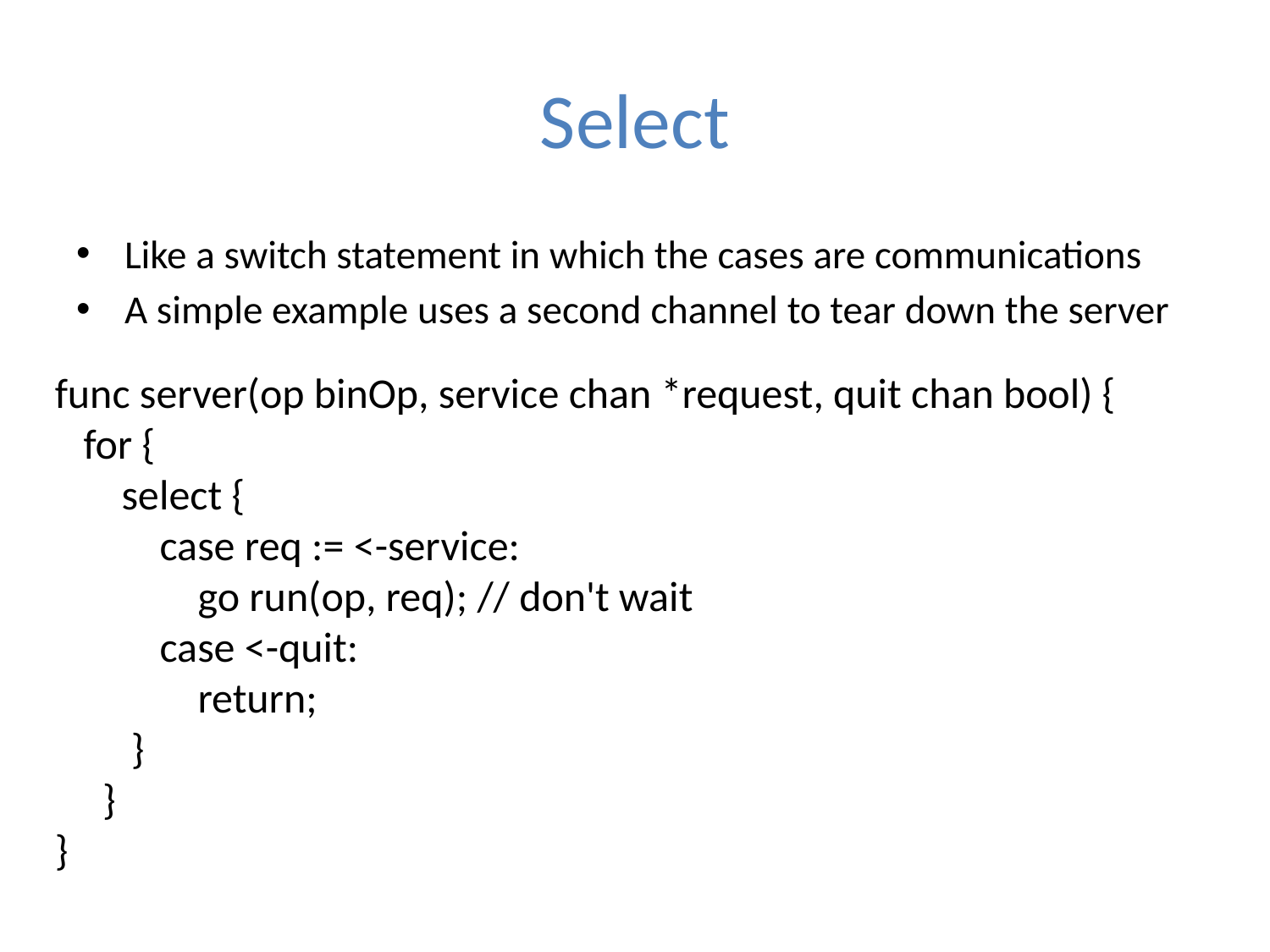

# Select
Like a switch statement in which the cases are communications
A simple example uses a second channel to tear down the server
func server(op binOp, service chan *request, quit chan bool) {
   for {
       select {
           case req := <-service:
               go run(op, req); // don't wait
           case <-quit:
               return;
        }
     }
}